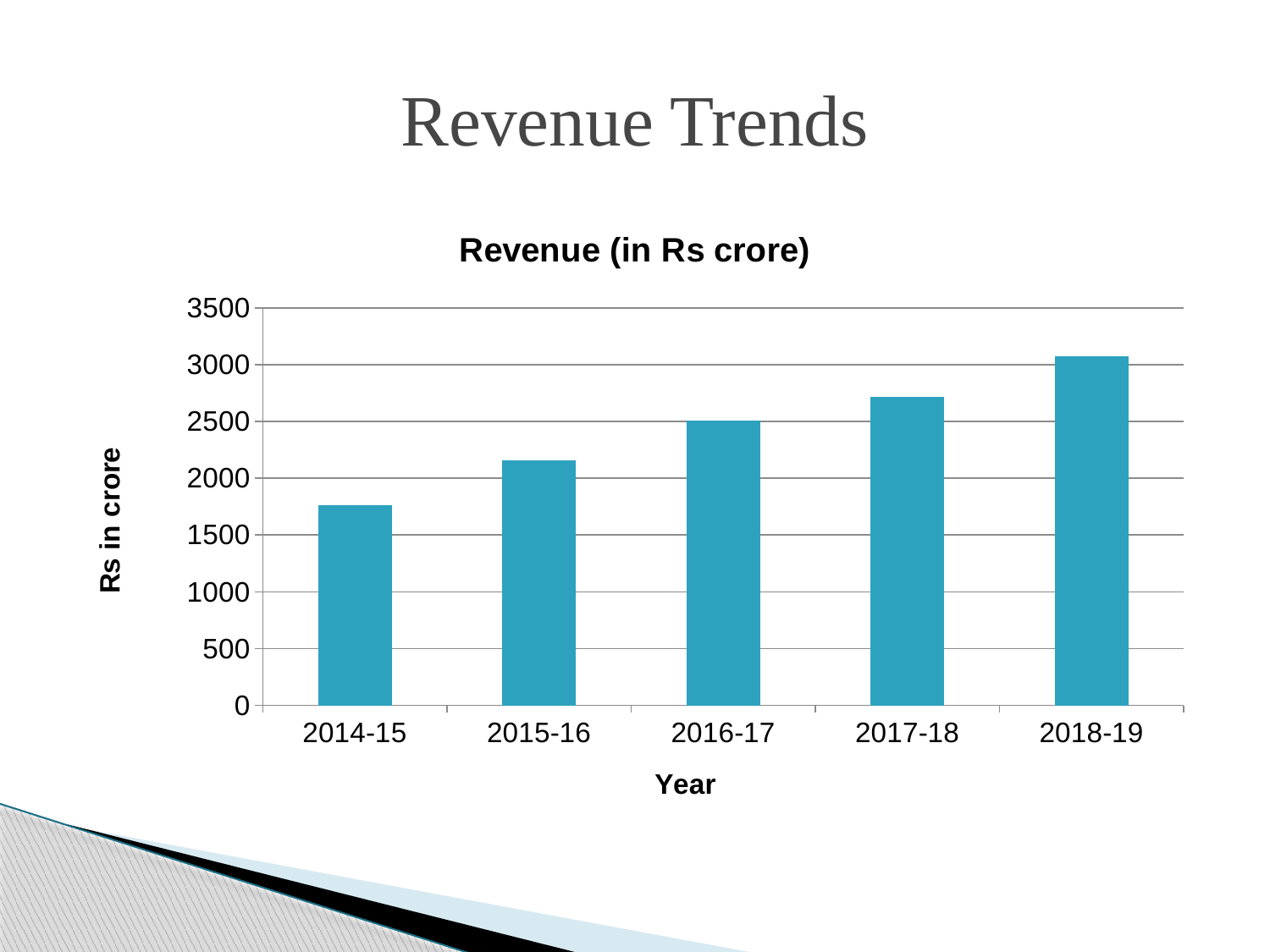

# Revenue Trends

### Chart:

| Category | Revenue (in Rs crore) |
|---|---|
| 2014-15 | 1764.26 |
| 2015-16 | 2157.6 |
| 2016-17 | 2509.68 |
| 2017-18 | 2715.03 |
| 2018-19 | 3072.15 |